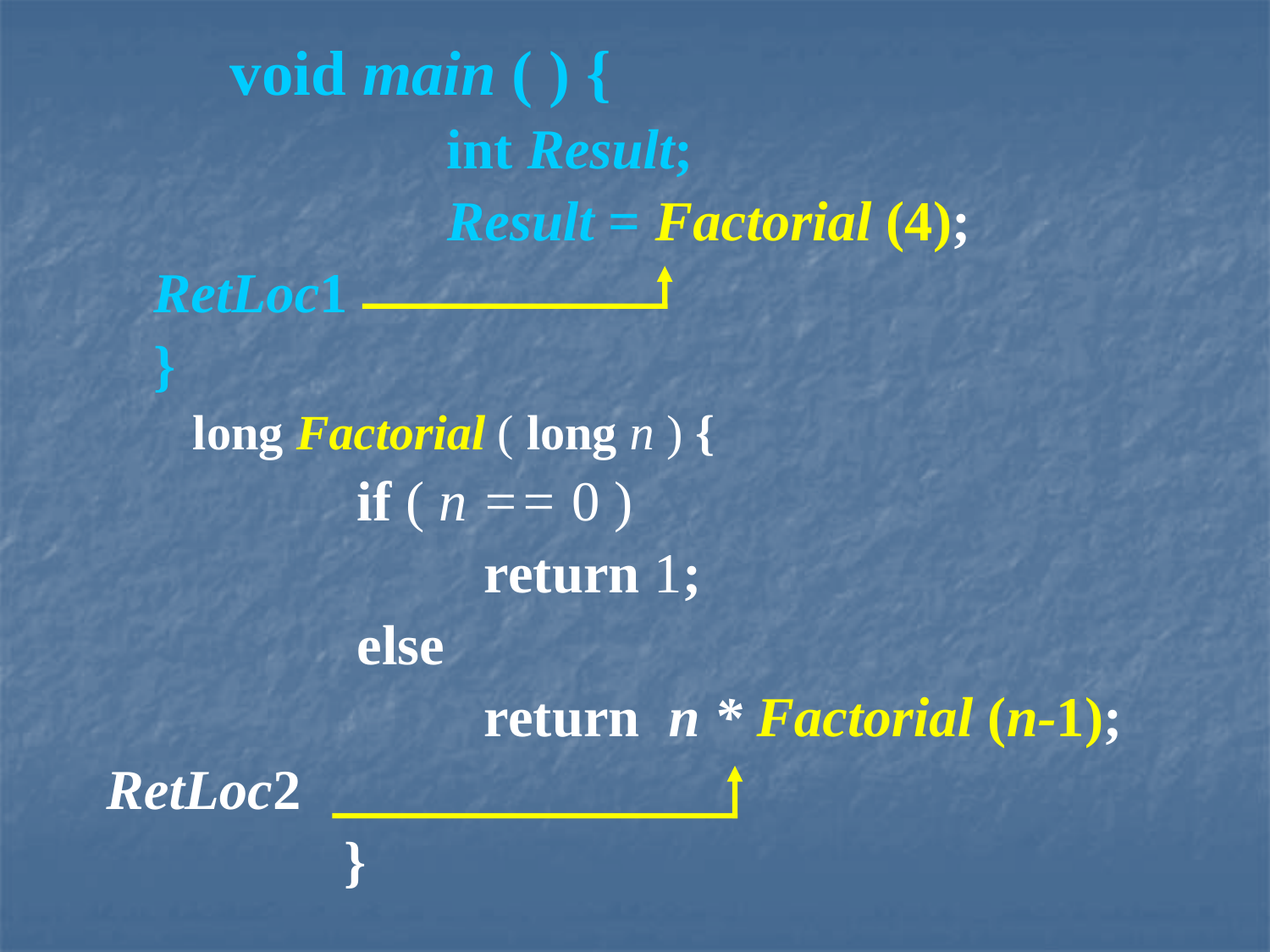

void main ( ) {
			int Result;
			Result = Factorial (4);
RetLoc1
}
	long Factorial ( long n ) {
			if ( n == 0 )
				return 1;
			else
				return  n * Factorial (n-1);
  RetLoc2
	                 }